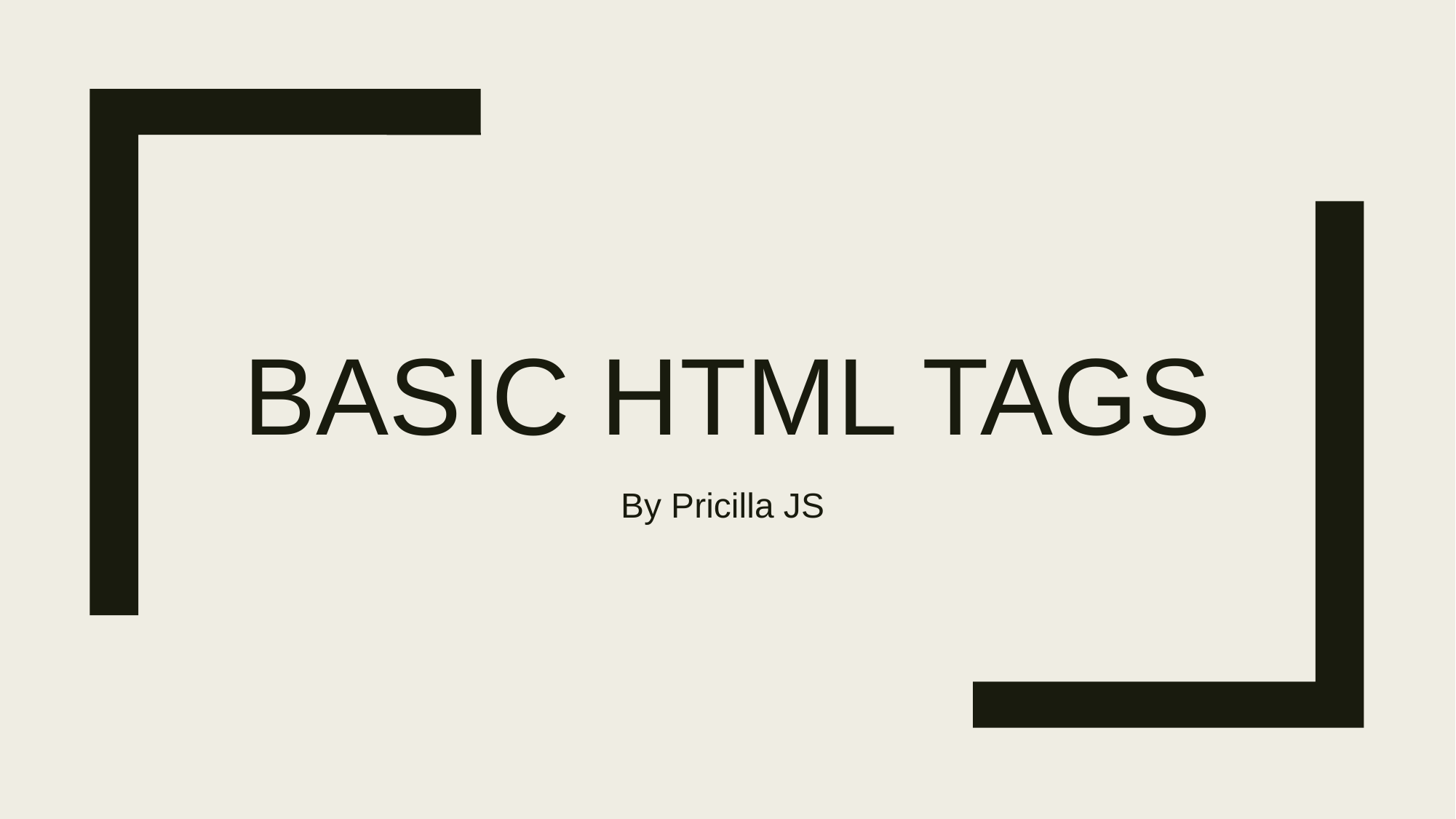

# BASIC HTML TAGS
By Pricilla JS